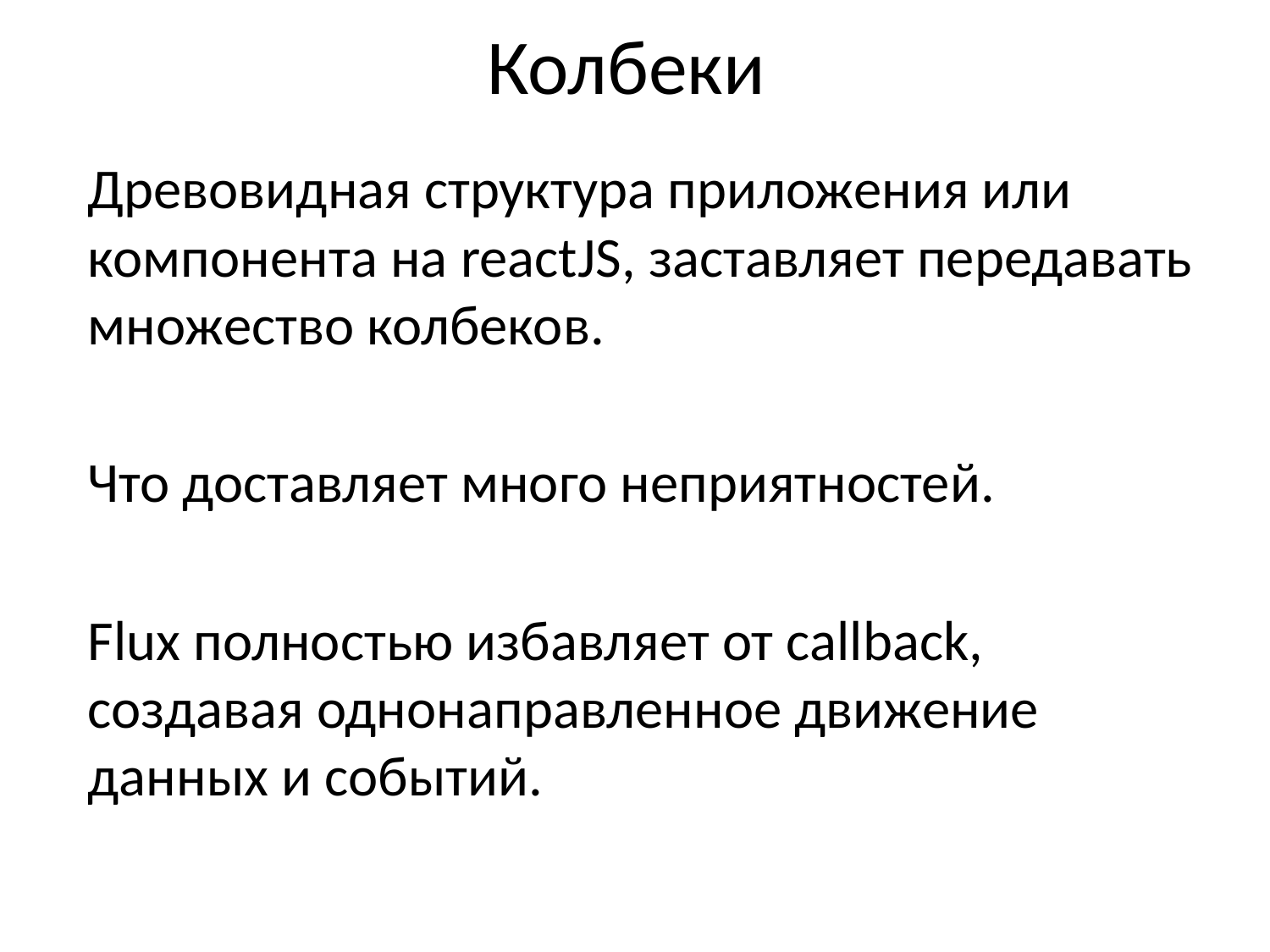

# Колбеки
Древовидная структура приложения или компонента на reactJS, заставляет передавать множество колбеков.

Что доставляет много неприятностей.

Flux полностью избавляет от callback, создавая однонаправленное движение данных и событий.